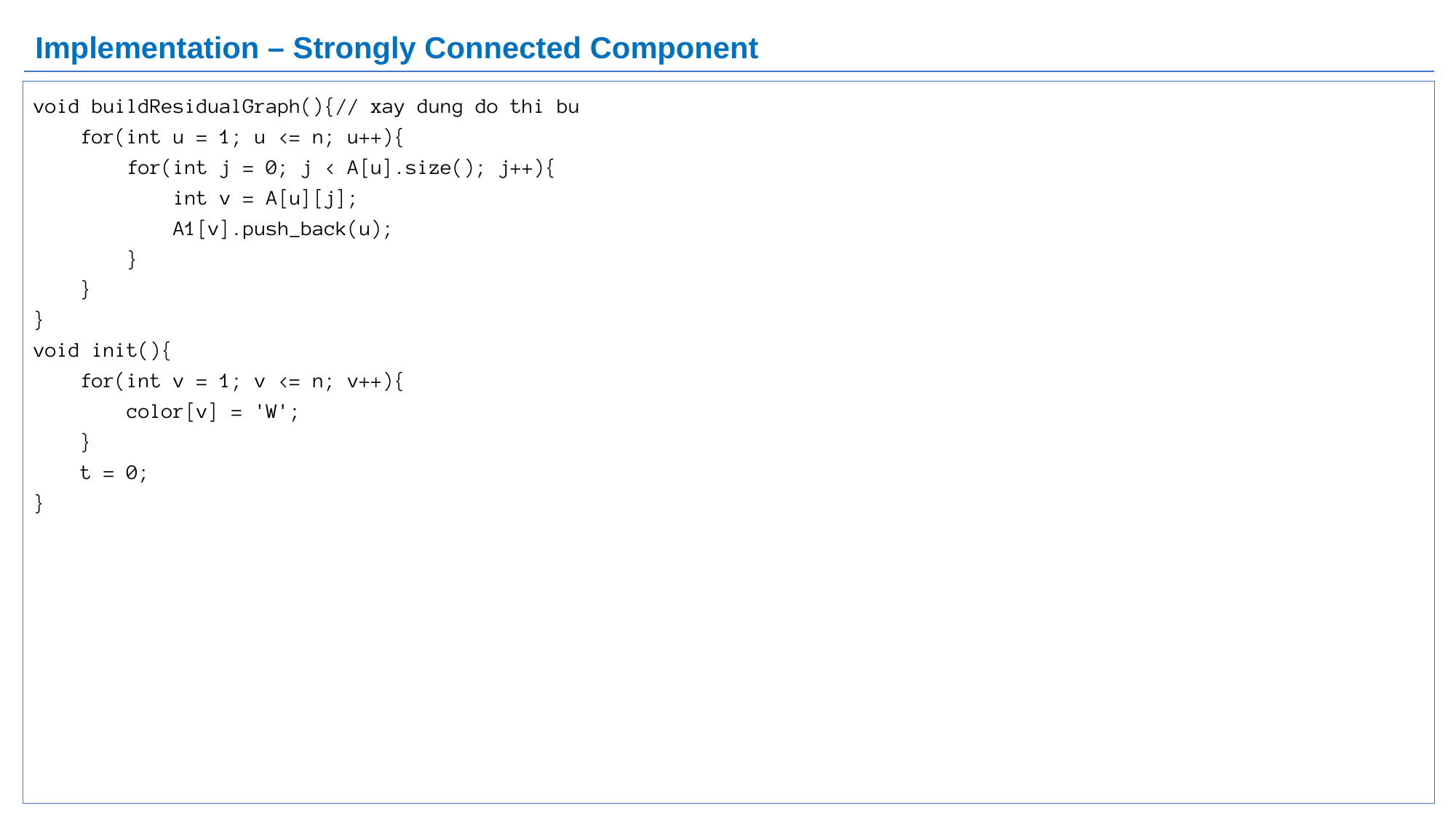

# Implementation – Strongly Connected Component
void buildResidualGraph(){// xay dung do thi bu
    for(int u = 1; u <= n; u++){
        for(int j = 0; j < A[u].size(); j++){
            int v = A[u][j];
            A1[v].push_back(u);
        }
    }
}
void init(){
    for(int v = 1; v <= n; v++){
        color[v] = 'W';
    }
    t = 0;
}